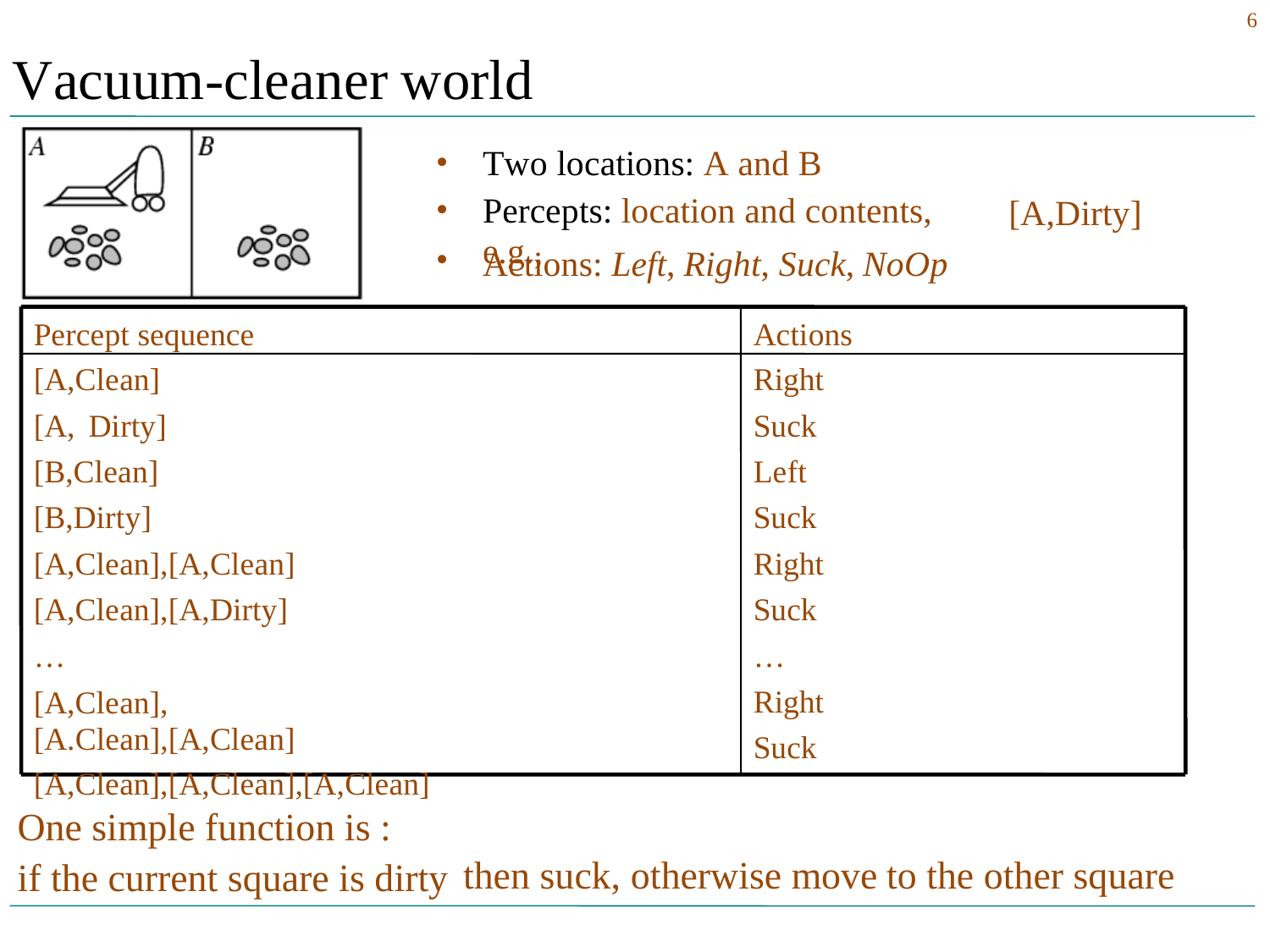

6
Vacuum-cleaner
world

•
•
•
Two locations: A and B
Percepts: location and contents, e.g.,
[A,Dirty]
Actions: Left,
Right, Suck,
NoOp

Percept sequence
[A,Clean]
[A, Dirty]
[B,Clean]
[B,Dirty]
[A,Clean],[A,Clean]
[A,Clean],[A,Dirty]
…
[A,Clean],[A.Clean],[A,Clean]
[A,Clean],[A,Clean],[A,Clean]
Actions
Right
Suck
Left
Suck
Right
Suck
…
Right
Suck

One simple function is :
if the current square is dirty
then suck, otherwise move
to the
other square